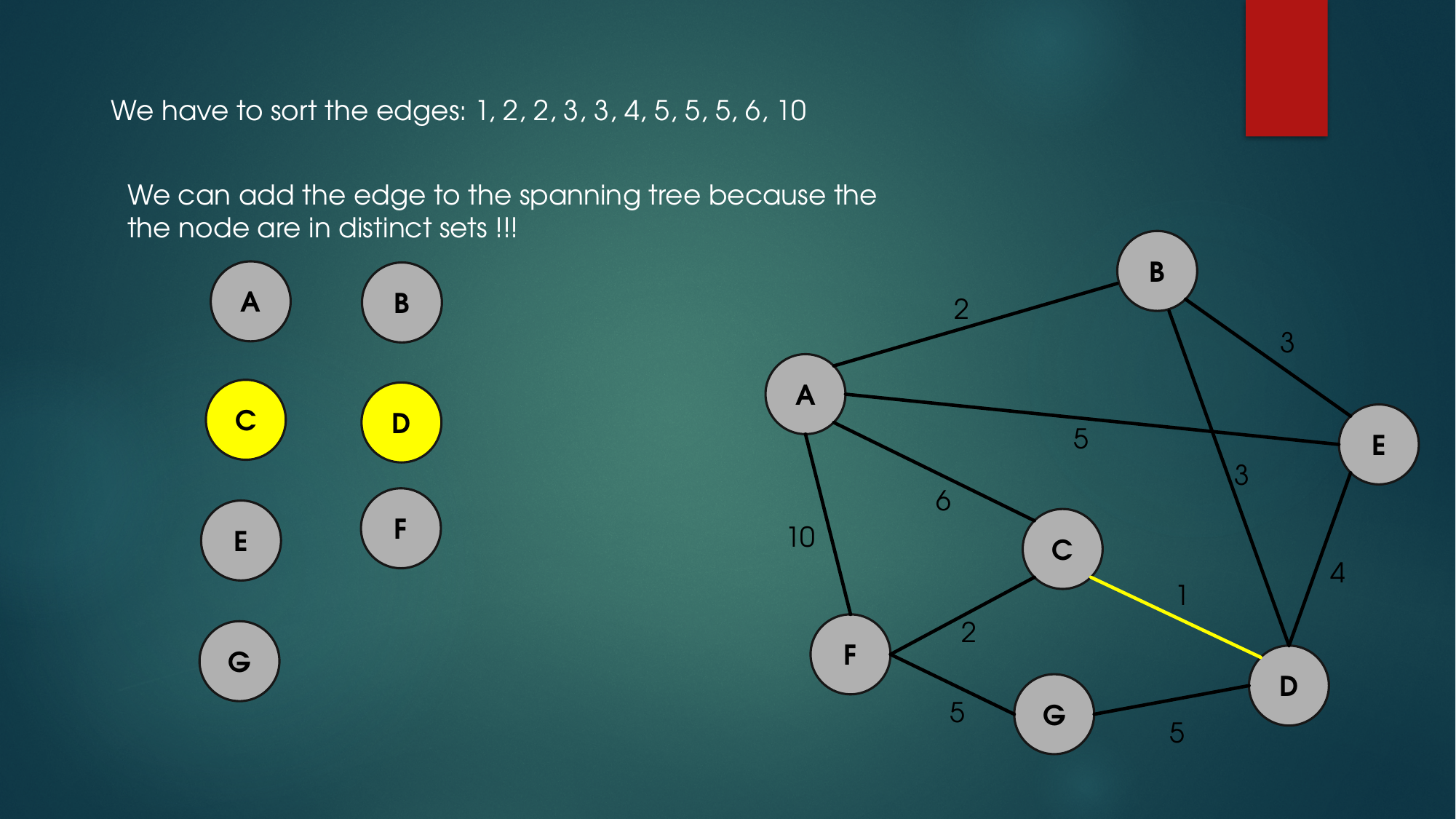

We have to sort the edges: 1, 2, 2, 3, 3, 4, 5, 5, 5, 6, 10
We can add the edge to the spanning tree because the
the node are in distinct sets !!!
B
A
B
2
3
A
C
D
E
5
3
6
F
E
C
10
4
1
2
F
G
D
G
5
5